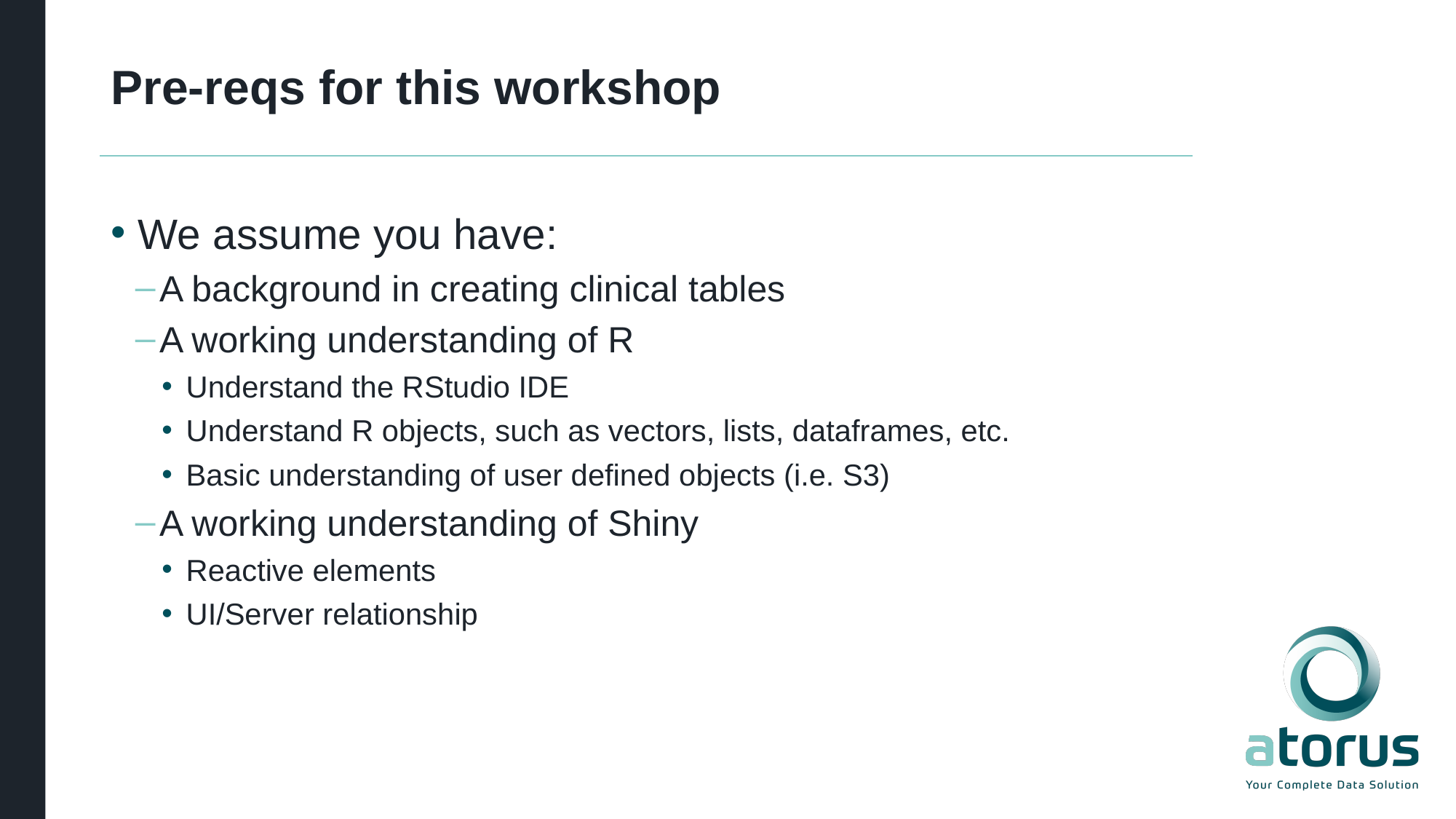

# Pre-reqs for this workshop
We assume you have:
A background in creating clinical tables
A working understanding of R
Understand the RStudio IDE
Understand R objects, such as vectors, lists, dataframes, etc.
Basic understanding of user defined objects (i.e. S3)
A working understanding of Shiny
Reactive elements
UI/Server relationship